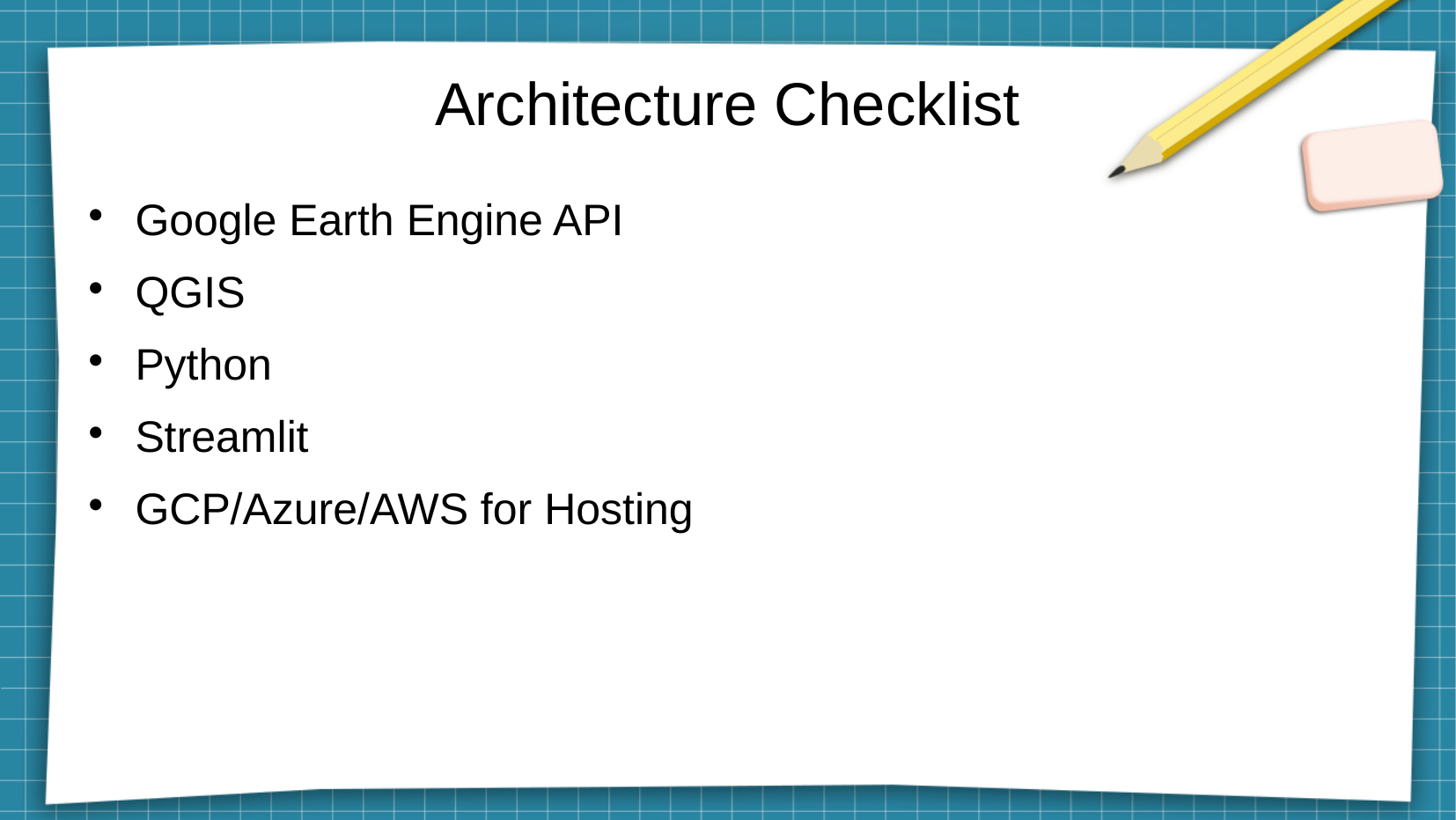

Architecture Checklist
Google Earth Engine API
QGIS
Python
Streamlit
GCP/Azure/AWS for Hosting